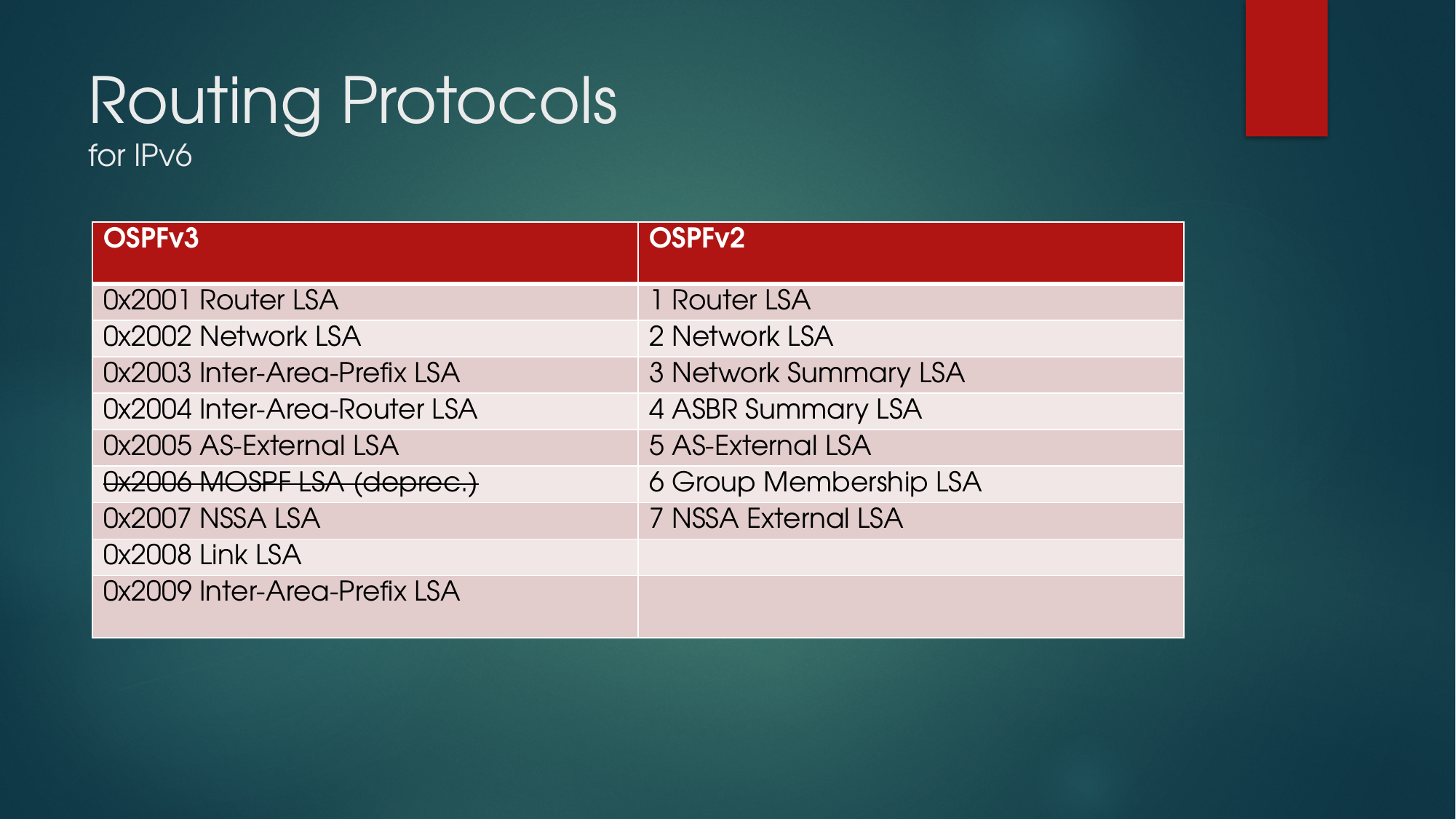

# Routing Protocols for IPv6
| OSPFv3 | OSPFv2 |
| --- | --- |
| 0x2001 Router LSA | 1 Router LSA |
| 0x2002 Network LSA | 2 Network LSA |
| 0x2003 Inter-Area-Prefix LSA | 3 Network Summary LSA |
| 0x2004 Inter-Area-Router LSA | 4 ASBR Summary LSA |
| 0x2005 AS-External LSA | 5 AS-External LSA |
| 0x2006 MOSPF LSA (deprec.) | 6 Group Membership LSA |
| 0x2007 NSSA LSA | 7 NSSA External LSA |
| 0x2008 Link LSA |  |
| 0x2009 Inter-Area-Prefix LSA |  |
OSPFv3 – New LSA Types